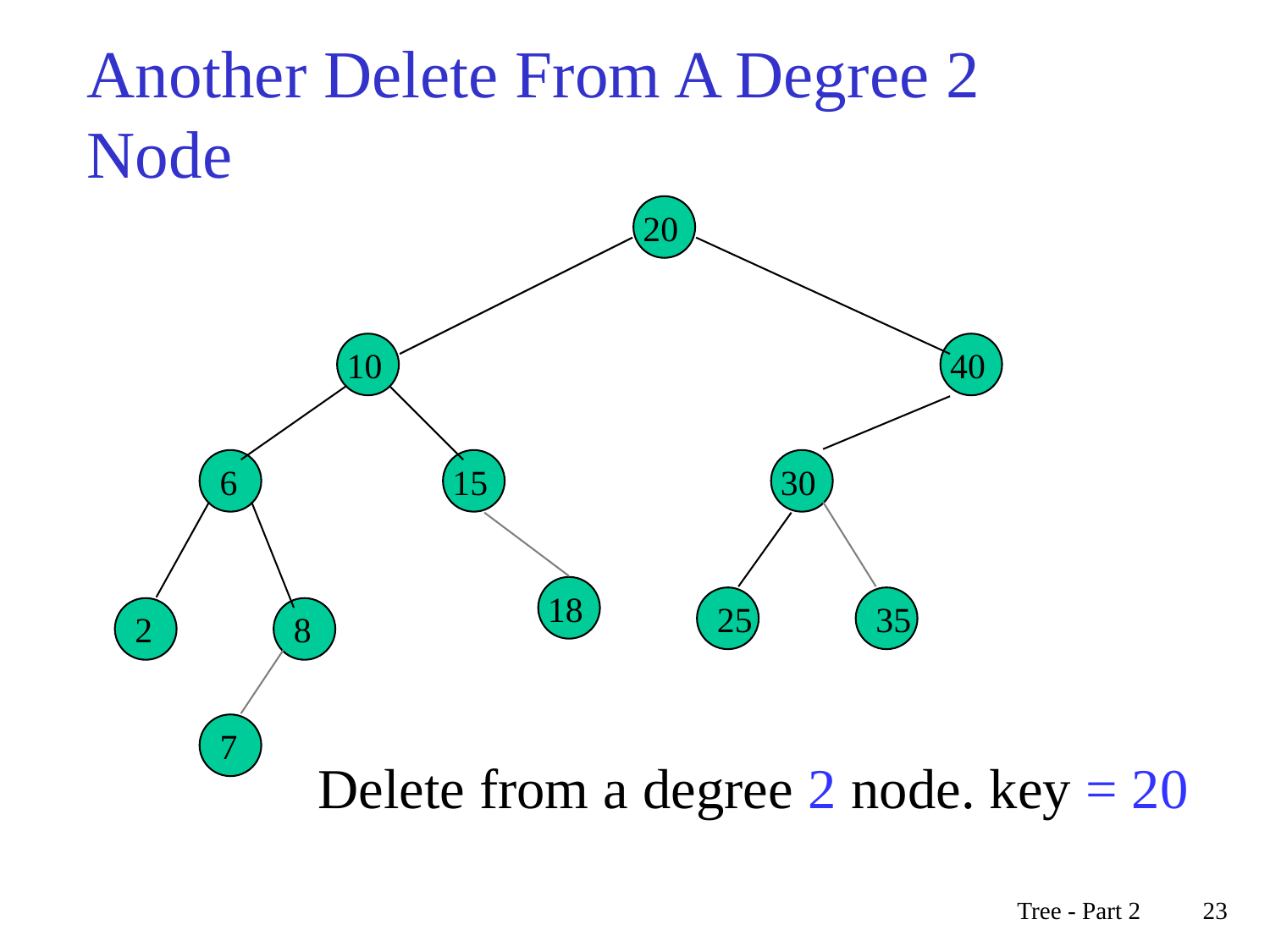

# Another Delete From A Degree 2 Node

20

10
40

6
15
30

18

25
35

2
8

7
Delete from a degree 2 node. key = 20
Tree - Part 2
23